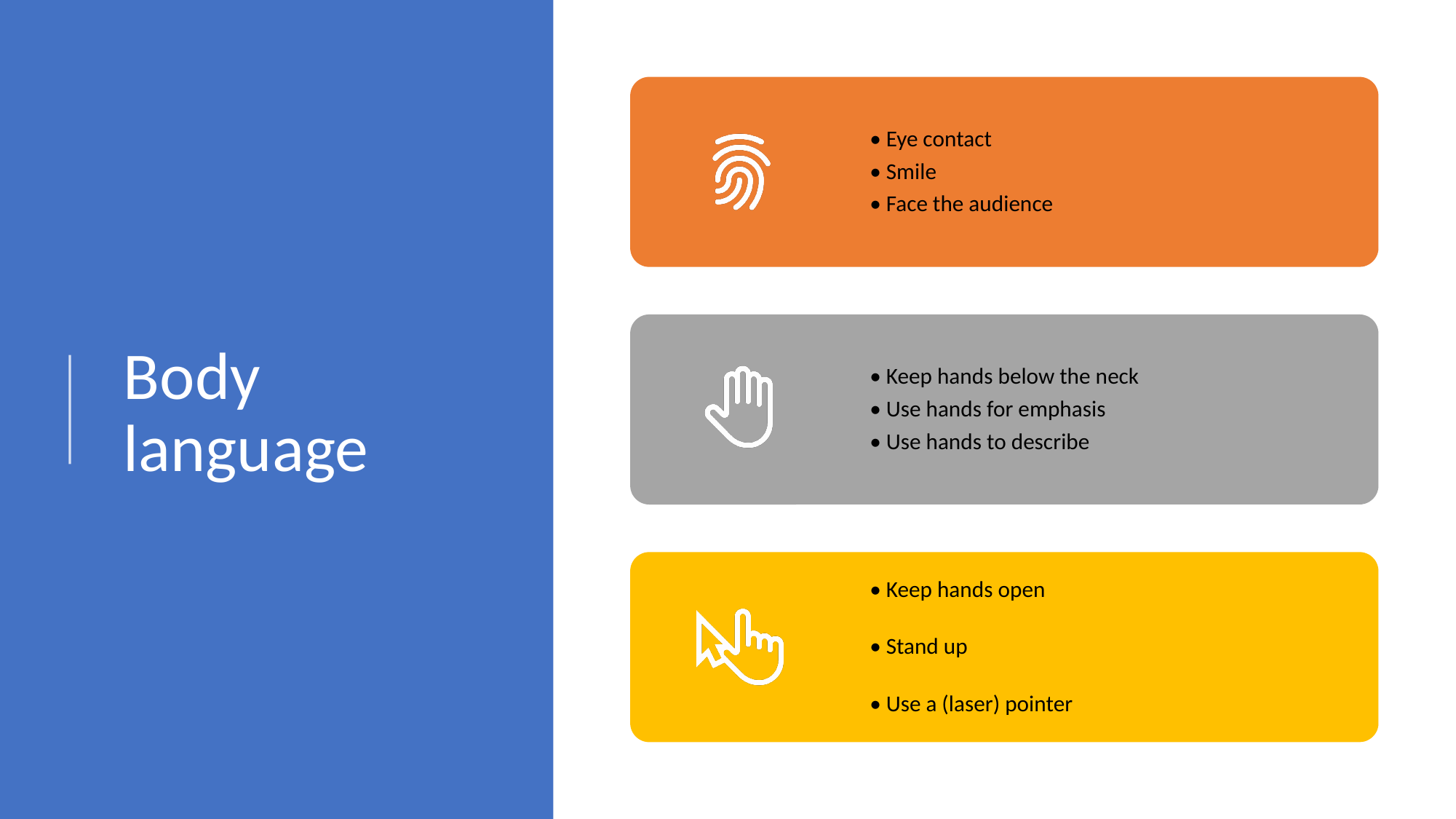

• Eye contact
• Smile
• Face the audience
• Keep hands below the neck
• Use hands for emphasis
• Use hands to describe
• Keep hands open
• Stand up
• Use a (laser) pointer
# Body language